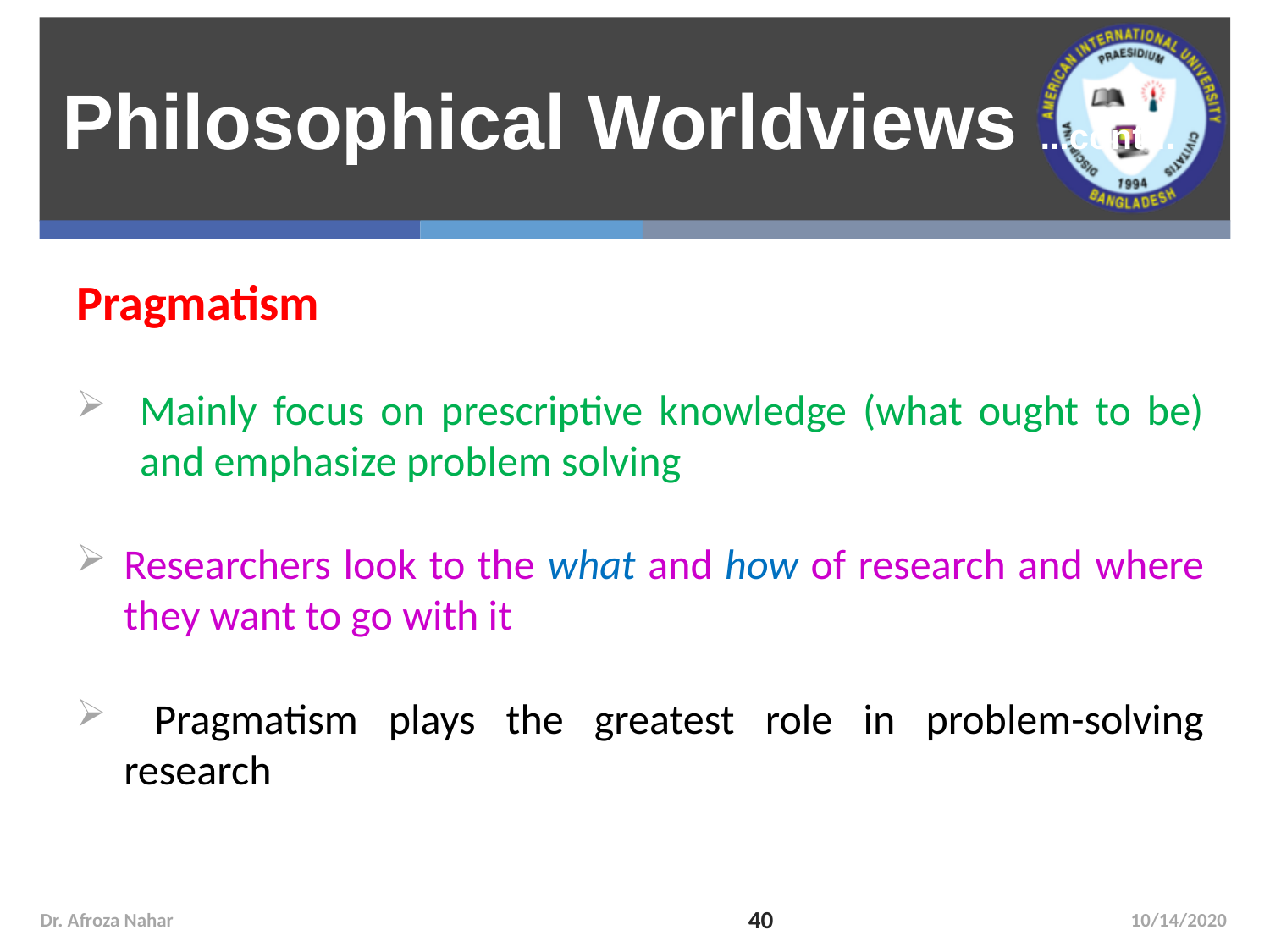

Philosophical Worldviews ...contd.
Pragmatism
Mainly focus on prescriptive knowledge (what ought to be) and emphasize problem solving
Researchers look to the what and how of research and where they want to go with it
 Pragmatism plays the greatest role in problem-solving research

Dr. Afroza Nahar
40
10/14/2020